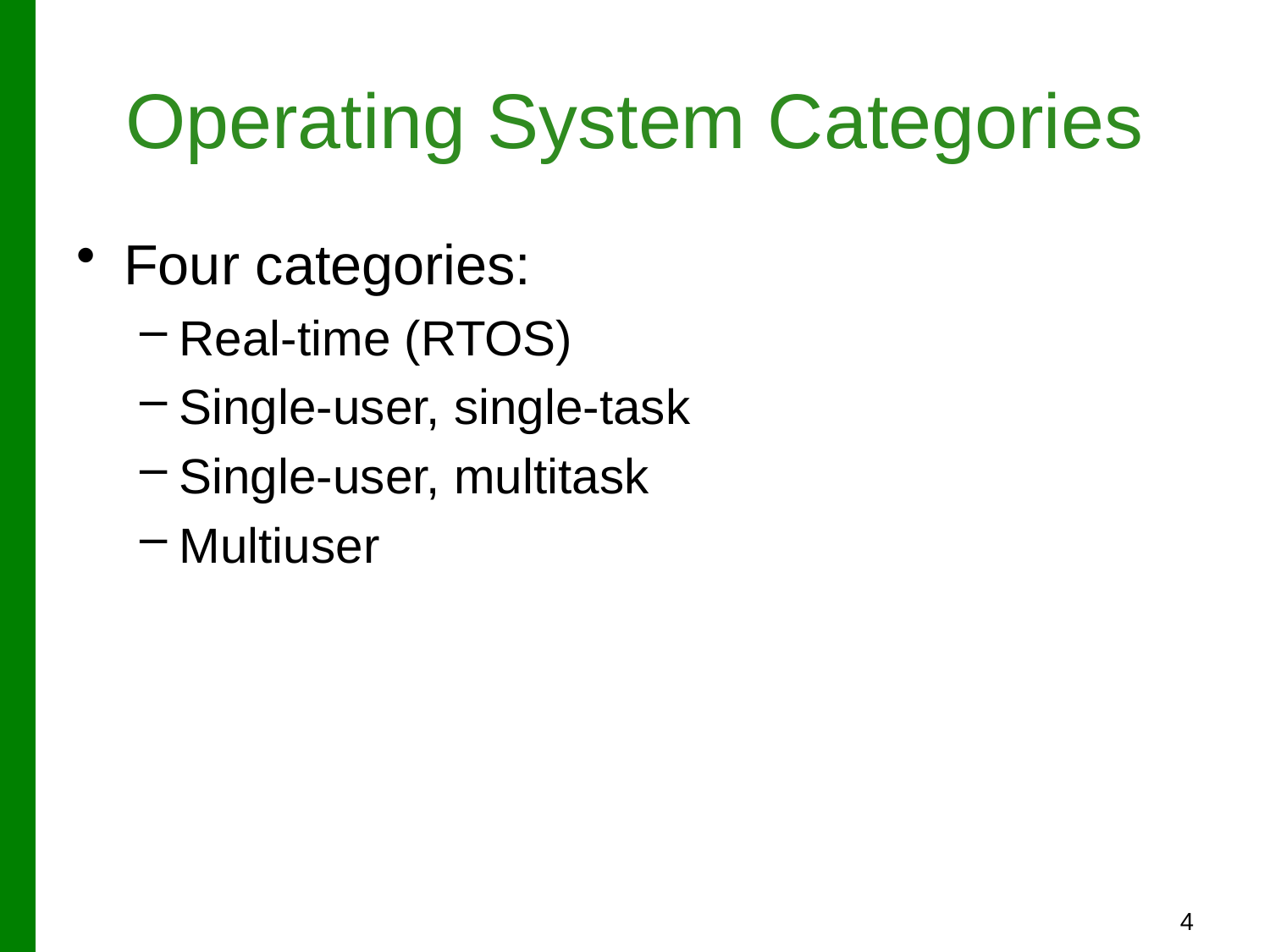

# Operating System Categories
Four categories:
Real-time (RTOS)
Single-user, single-task
Single-user, multitask
Multiuser

4